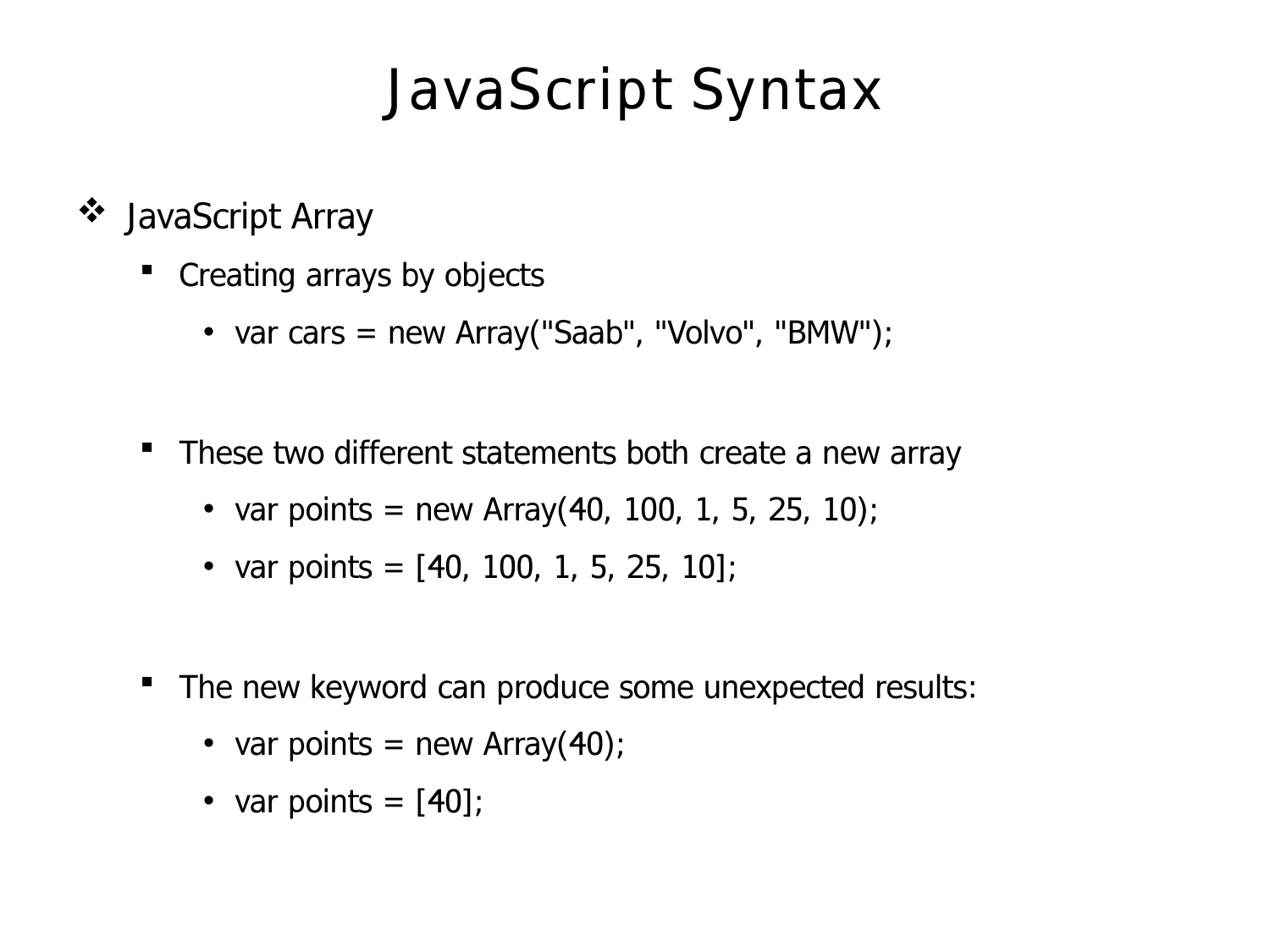

# JavaScript Syntax
JavaScript Array
Creating arrays by objects
var cars = new Array("Saab", "Volvo", "BMW");

These two different statements both create a new array
var points = new Array(40, 100, 1, 5, 25, 10);
var points = [40, 100, 1, 5, 25, 10];

The new keyword can produce some unexpected results:
var points = new Array(40);
var points = [40];